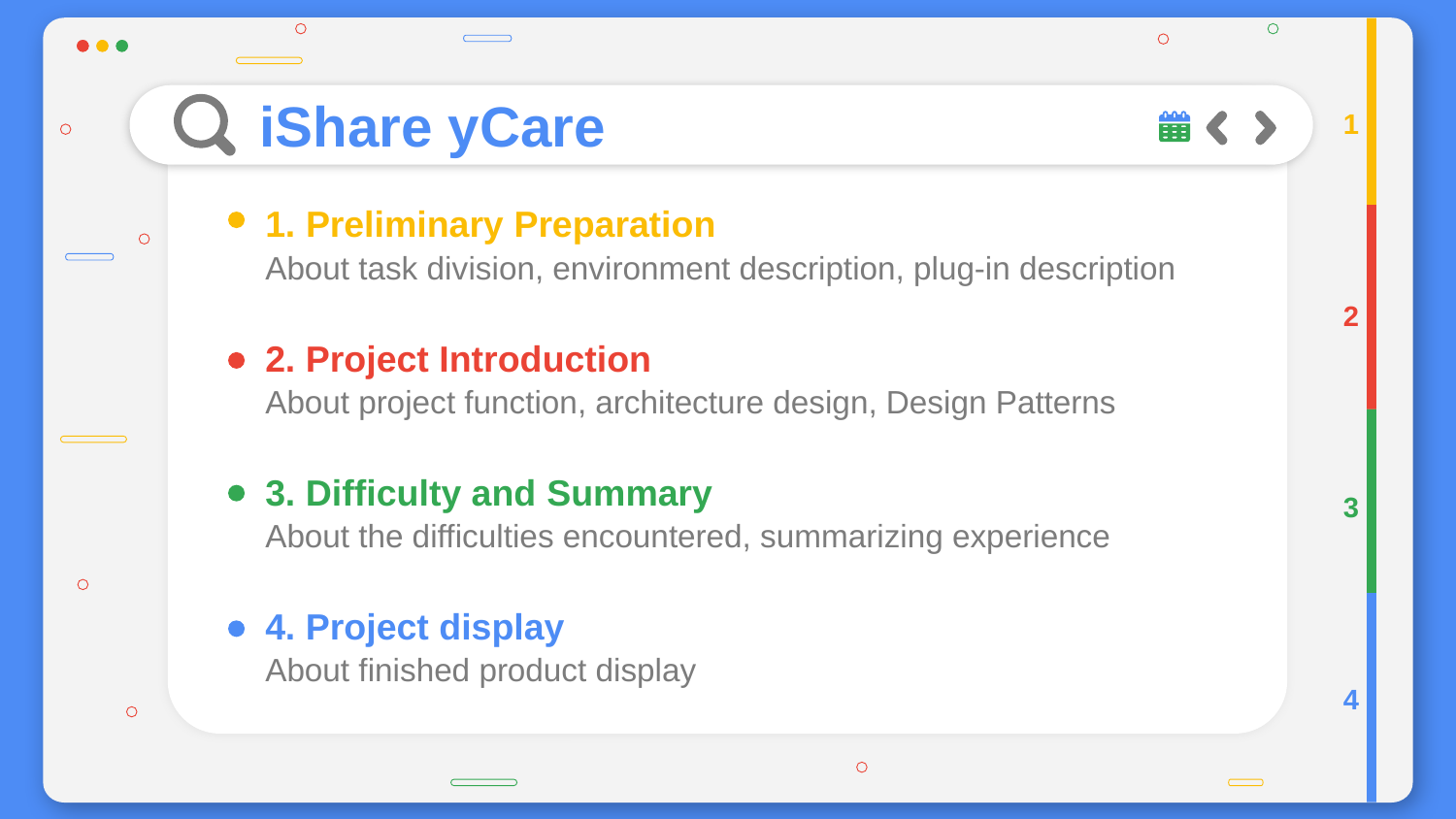

# iShare yCare
1

1. Preliminary Preparation

About task division, environment description, plug-in description
2

2. Project Introduction

About project function, architecture design, Design Patterns
3. Difficulty and Summary

3

About the difficulties encountered, summarizing experience
4. Project display

About finished product display
4